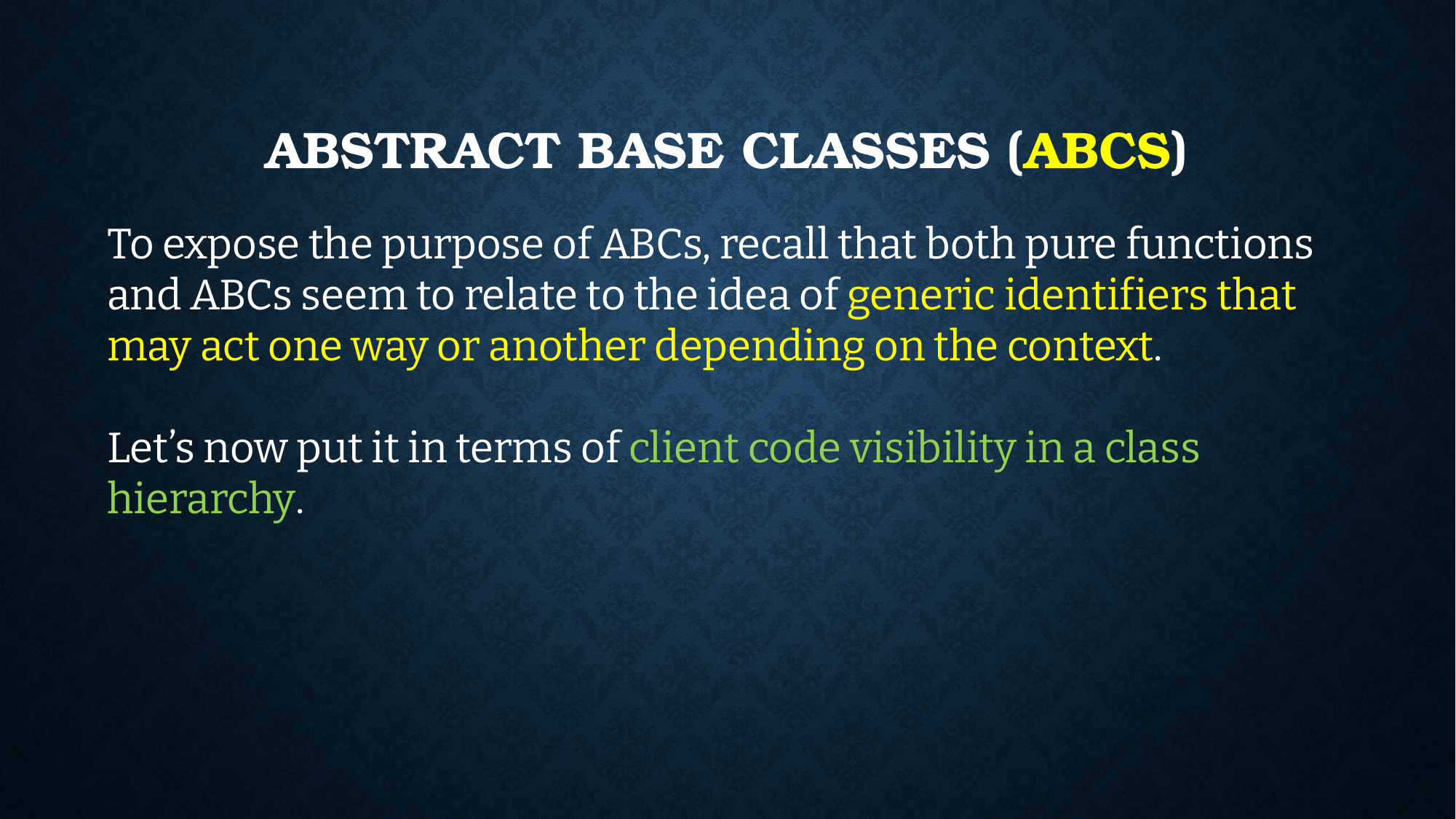

# Abstract base Classes (ABCS)
To expose the purpose of ABCs, recall that both pure functions and ABCs seem to relate to the idea of generic identifiers that may act one way or another depending on the context.

Let’s now put it in terms of client code visibility in a class hierarchy.